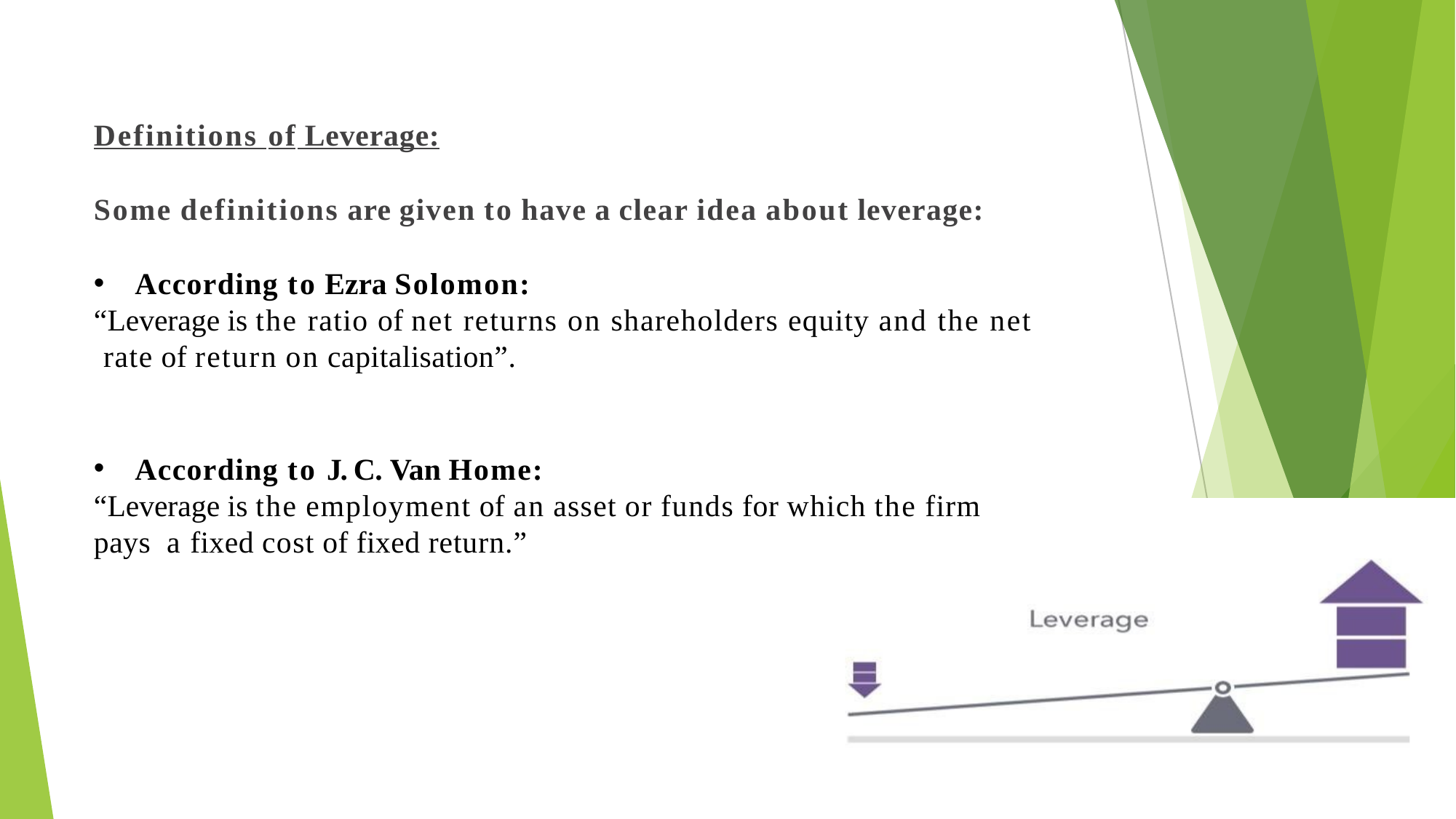

Definitions of Leverage:

Some definitions are given to have a clear idea about leverage:

According to Ezra Solomon:
“Leverage is the ratio of net returns on shareholders equity and the net  rate of return on capitalisation”.

According to J. C. Van Home:
“Leverage is the employment of an asset or funds for which the firm pays  a fixed cost of fixed return.”